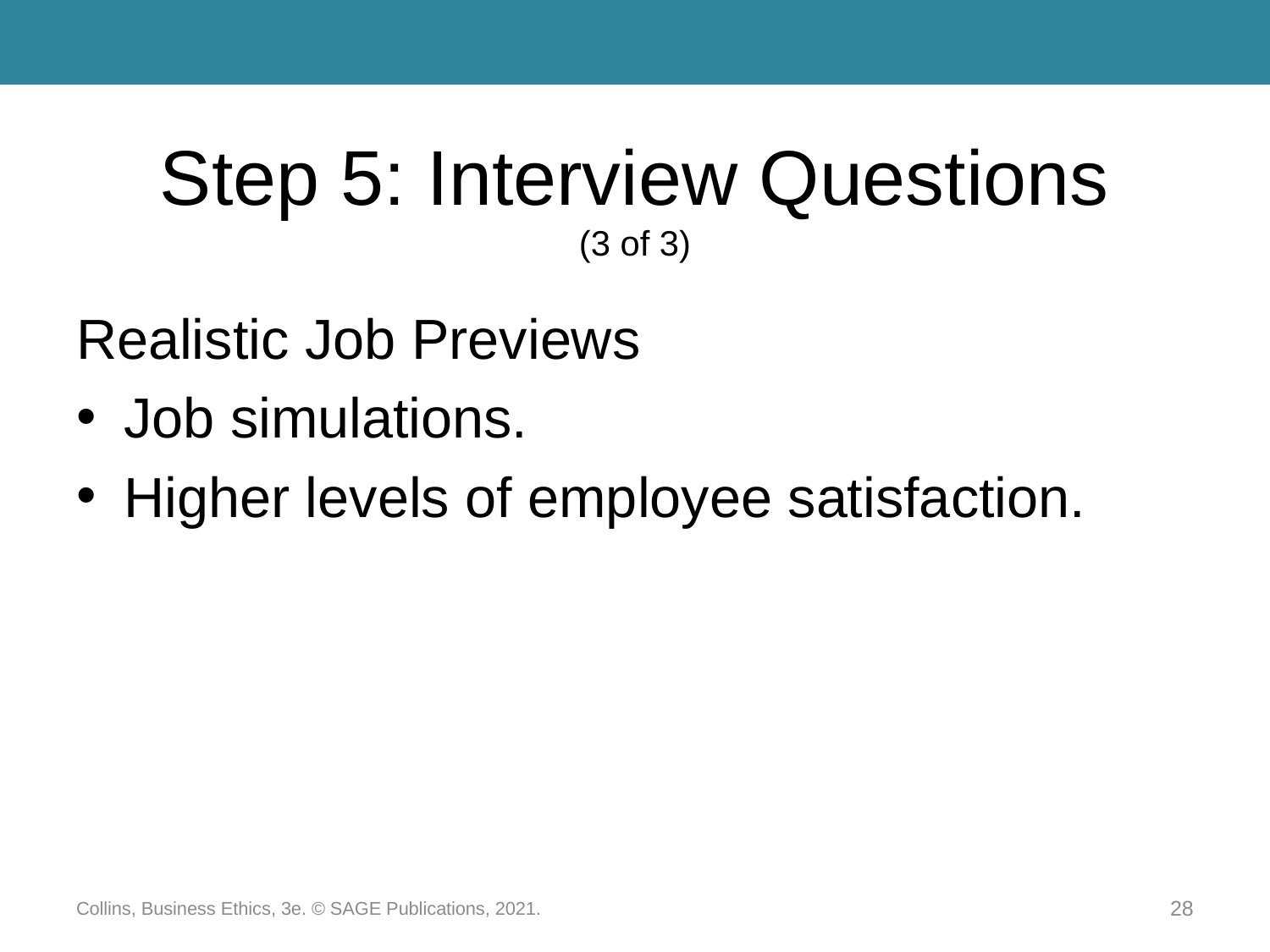

# Step 5: Interview Questions (3 of 3)
Realistic Job Previews
Job simulations.
Higher levels of employee satisfaction.

Collins, Business Ethics, 3e. © SAGE Publications, 2021.
28